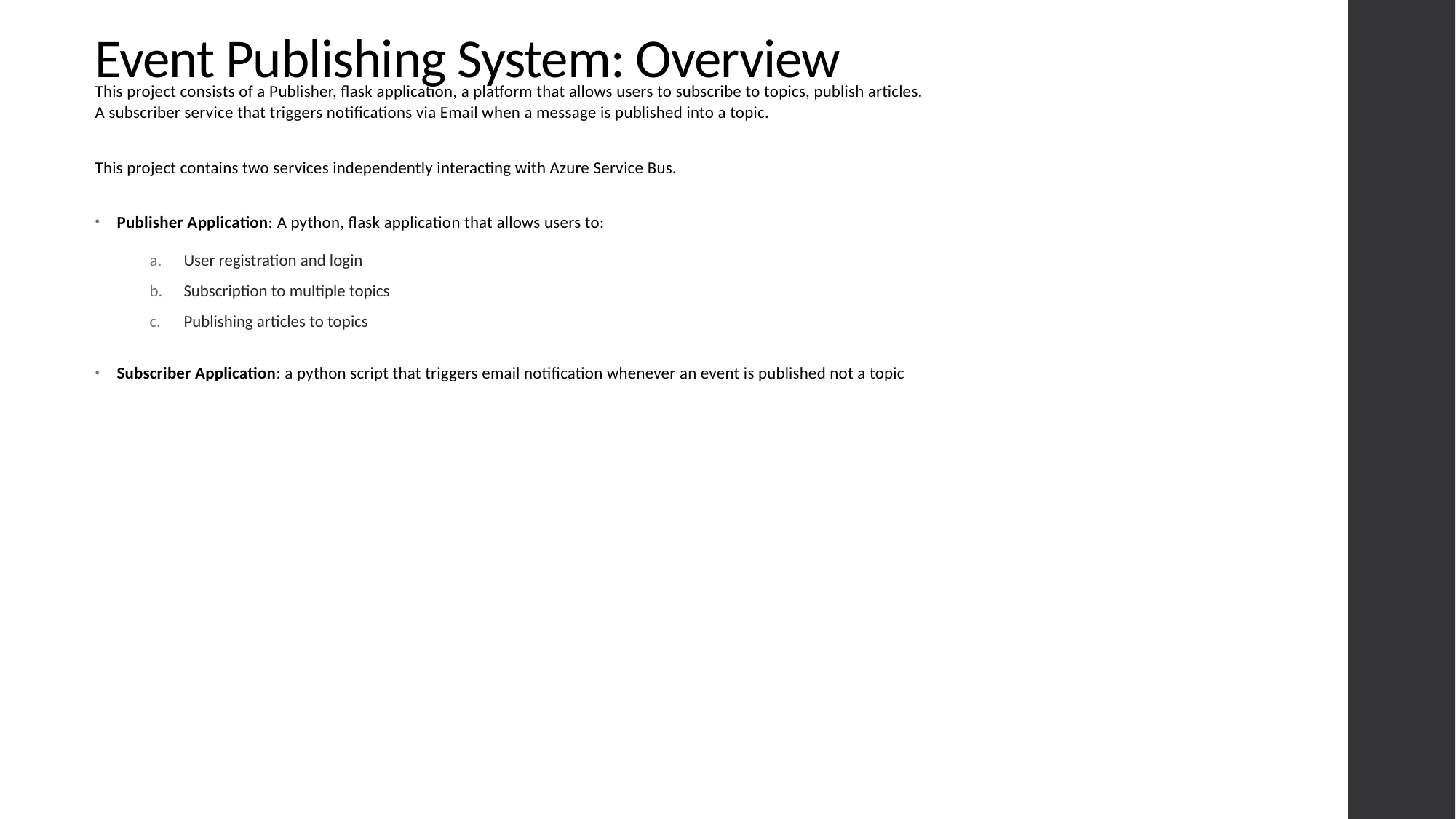

# Event Publishing System: Overview
This project consists of a Publisher, flask application, a platform that allows users to subscribe to topics, publish articles.
A subscriber service that triggers notifications via Email when a message is published into a topic.
This project contains two services independently interacting with Azure Service Bus.
Publisher Application: A python, flask application that allows users to:
User registration and login
Subscription to multiple topics
Publishing articles to topics
Subscriber Application: a python script that triggers email notification whenever an event is published not a topic